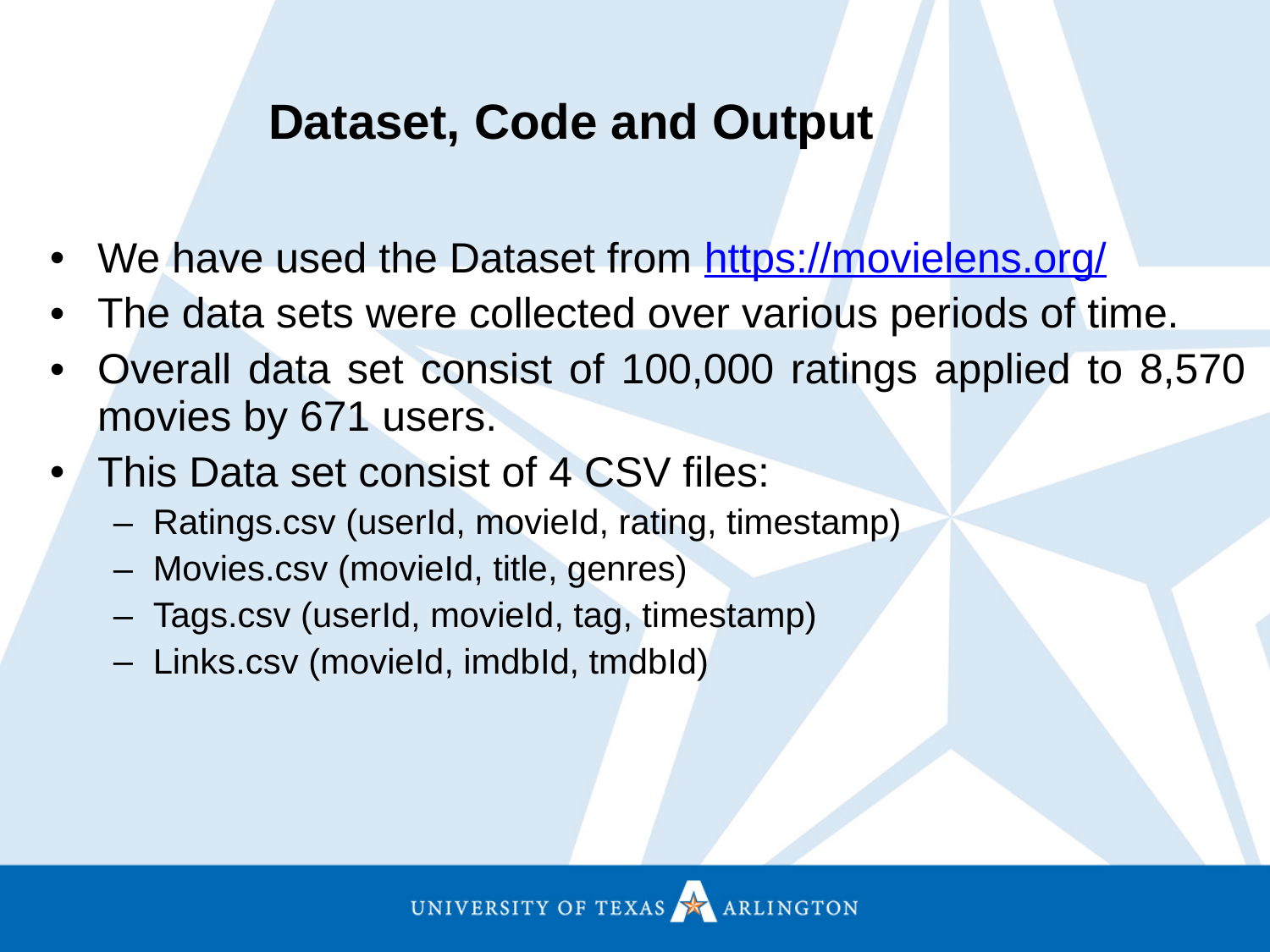

Dataset, Code and Output

We have used the Dataset from https://movielens.org/
The data sets were collected over various periods of time.
Overall data set consist of 100,000 ratings applied to 8,570 movies by 671 users.
This Data set consist of 4 CSV files:
Ratings.csv (userId, movieId, rating, timestamp)
Movies.csv (movieId, title, genres)
Tags.csv (userId, movieId, tag, timestamp)
Links.csv (movieId, imdbId, tmdbId)